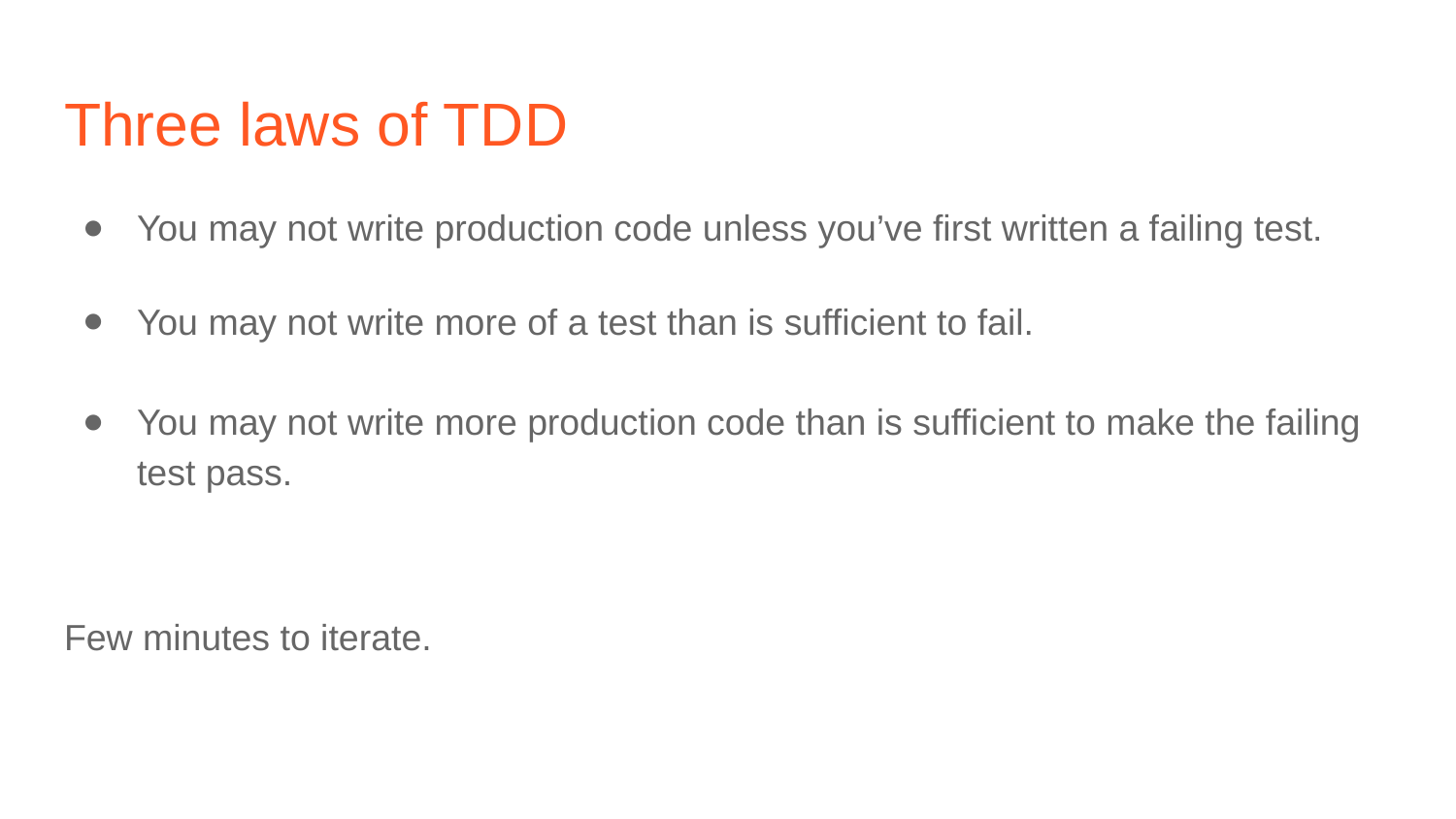

# Three laws of TDD
You may not write production code unless you’ve first written a failing test.
You may not write more of a test than is sufficient to fail.
You may not write more production code than is sufficient to make the failing test pass.

Few minutes to iterate.